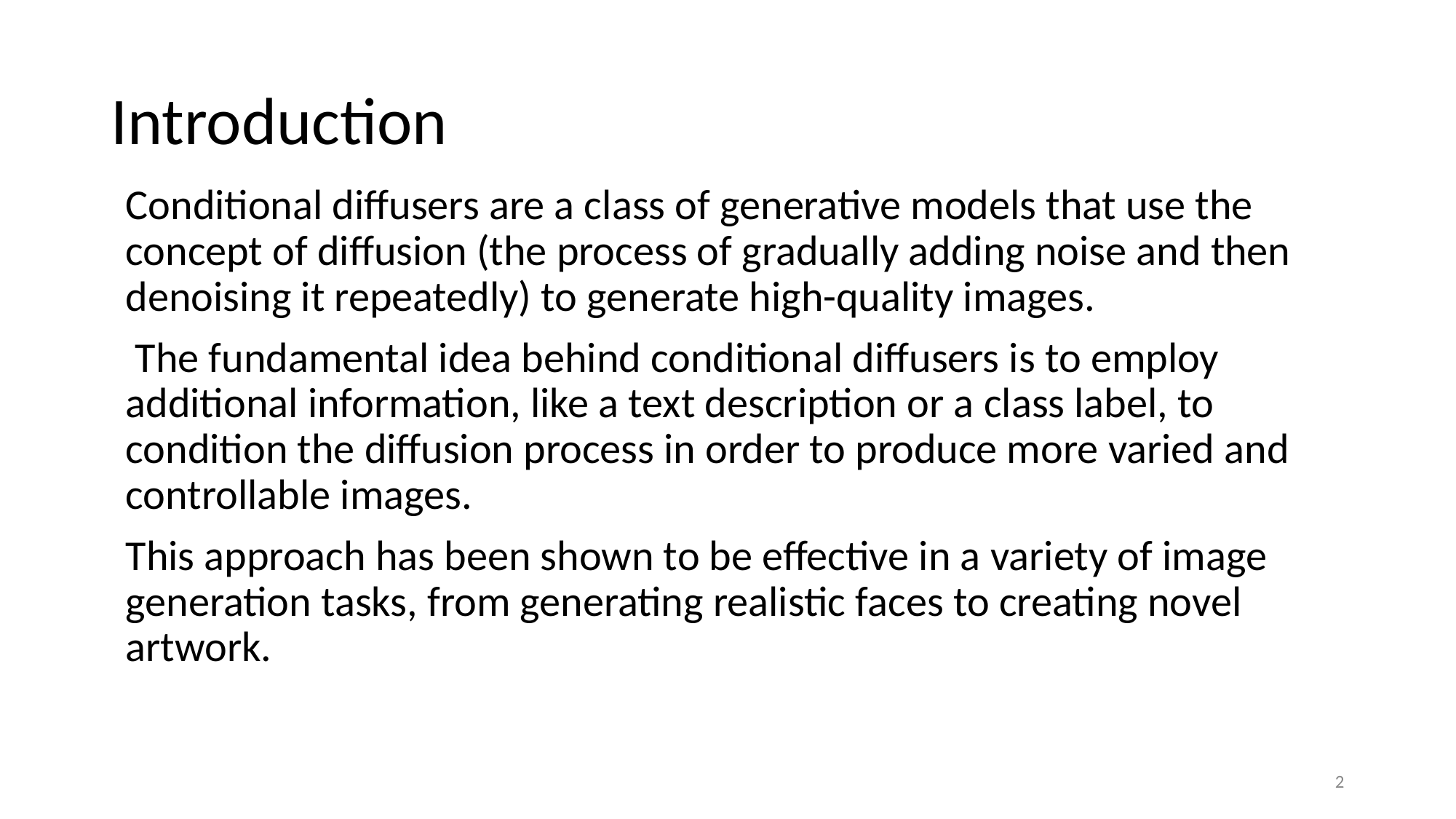

# Introduction
Conditional diffusers are a class of generative models that use the concept of diffusion (the process of gradually adding noise and then denoising it repeatedly) to generate high-quality images.
 The fundamental idea behind conditional diffusers is to employ additional information, like a text description or a class label, to condition the diffusion process in order to produce more varied and controllable images.
This approach has been shown to be effective in a variety of image generation tasks, from generating realistic faces to creating novel artwork.
2